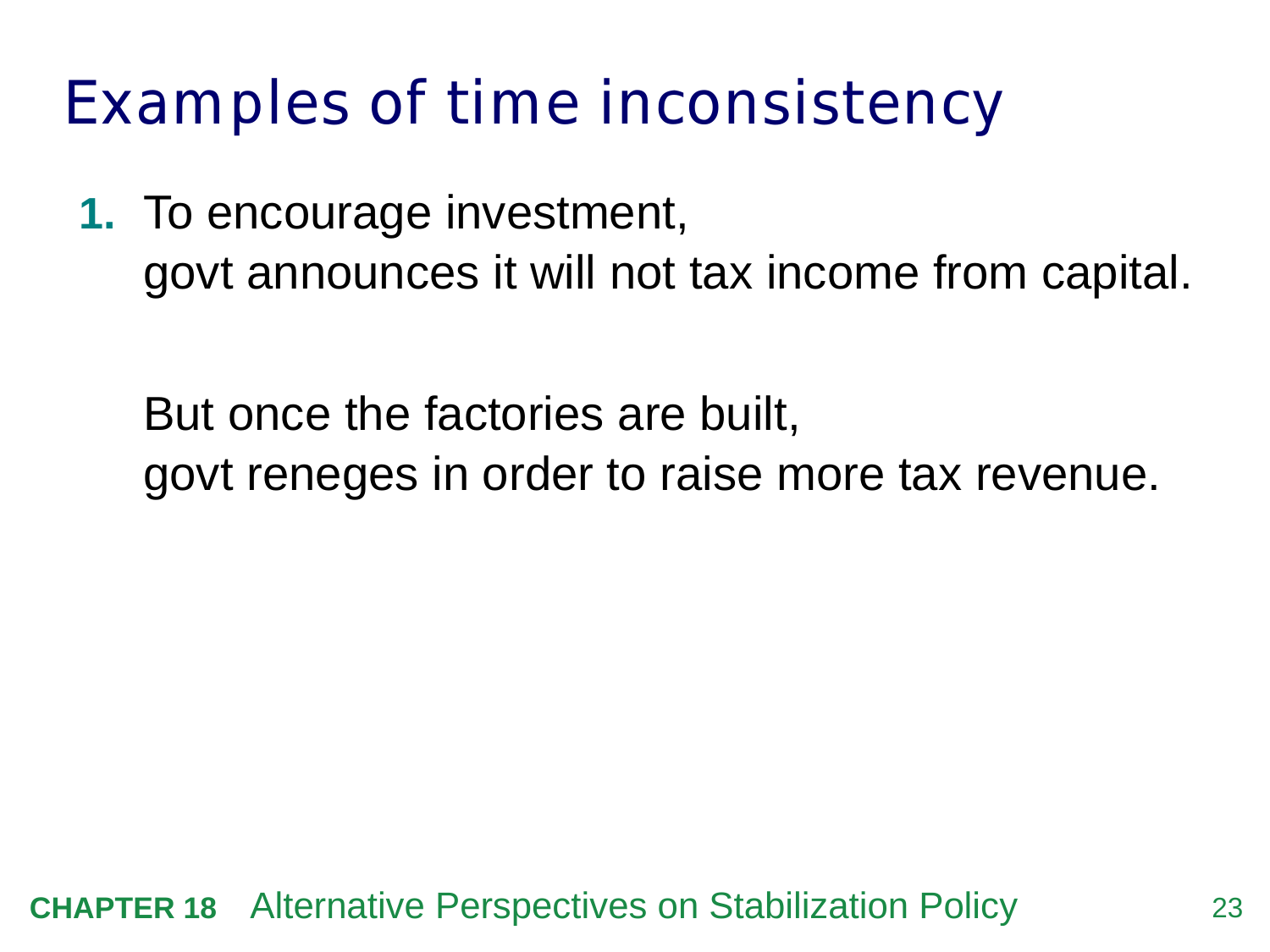

# Examples of time inconsistency
1.	To encourage investment,
govt announces it will not tax income from capital.
	But once the factories are built,
govt reneges in order to raise more tax revenue.